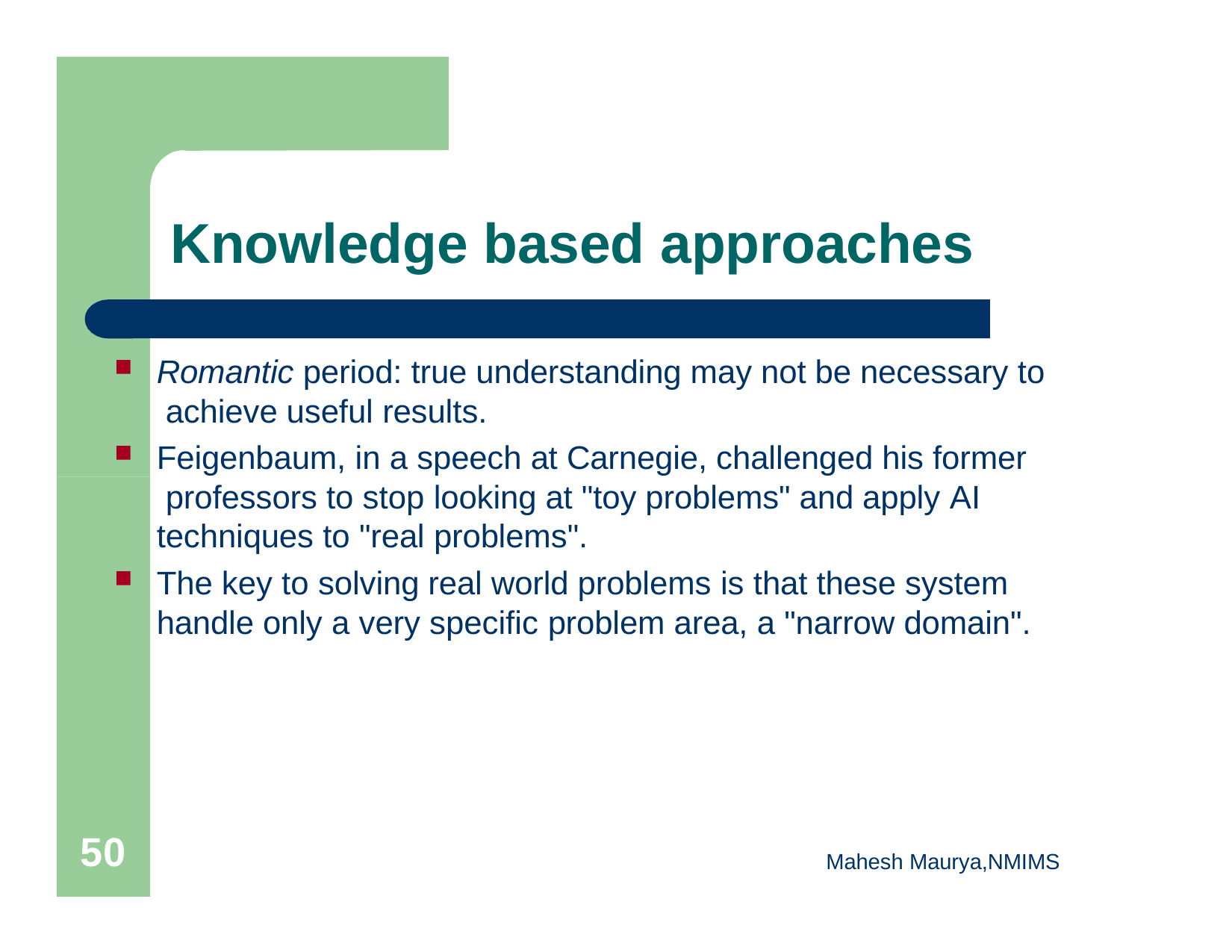

# Knowledge based approaches
Romantic period: true understanding may not be necessary to  achieve useful results.
Feigenbaum, in a speech at Carnegie, challenged his former  professors to stop looking at "toy problems" and apply AI  techniques to "real problems".
The key to solving real world problems is that these system  handle only a very specific problem area, a "narrow domain".

50
Mahesh Maurya,NMIMS